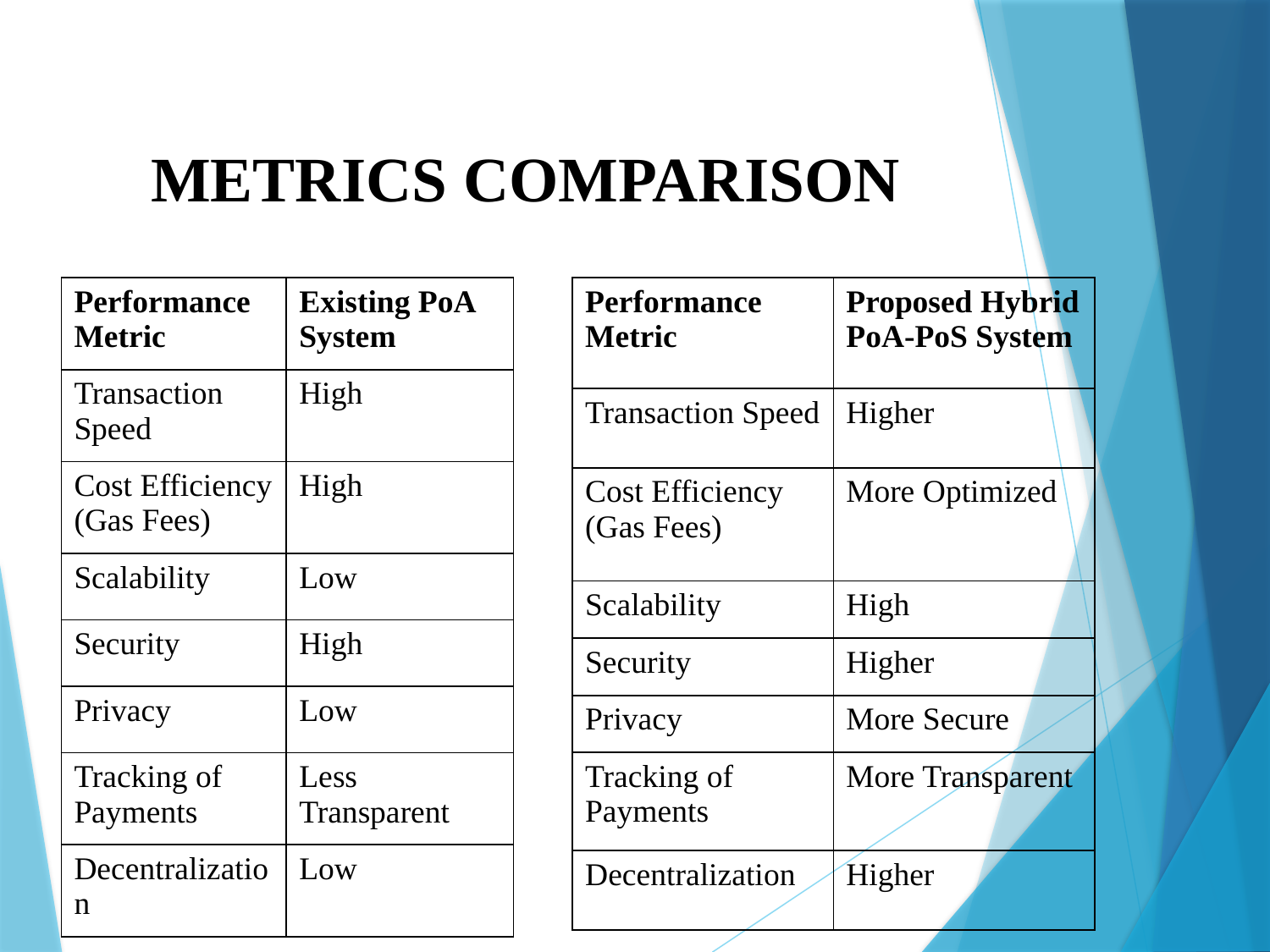

# METRICS COMPARISON
| Performance Metric | Existing PoA System |
| --- | --- |
| Transaction Speed | High |
| Cost Efficiency (Gas Fees) | High |
| Scalability | Low |
| Security | High |
| Privacy | Low |
| Tracking of Payments | Less Transparent |
| Decentralization | Low |
| Performance Metric | Proposed Hybrid PoA-PoS System |
| --- | --- |
| Transaction Speed | Higher |
| Cost Efficiency (Gas Fees) | More Optimized |
| Scalability | High |
| Security | Higher |
| Privacy | More Secure |
| Tracking of Payments | More Transparent |
| Decentralization | Higher |